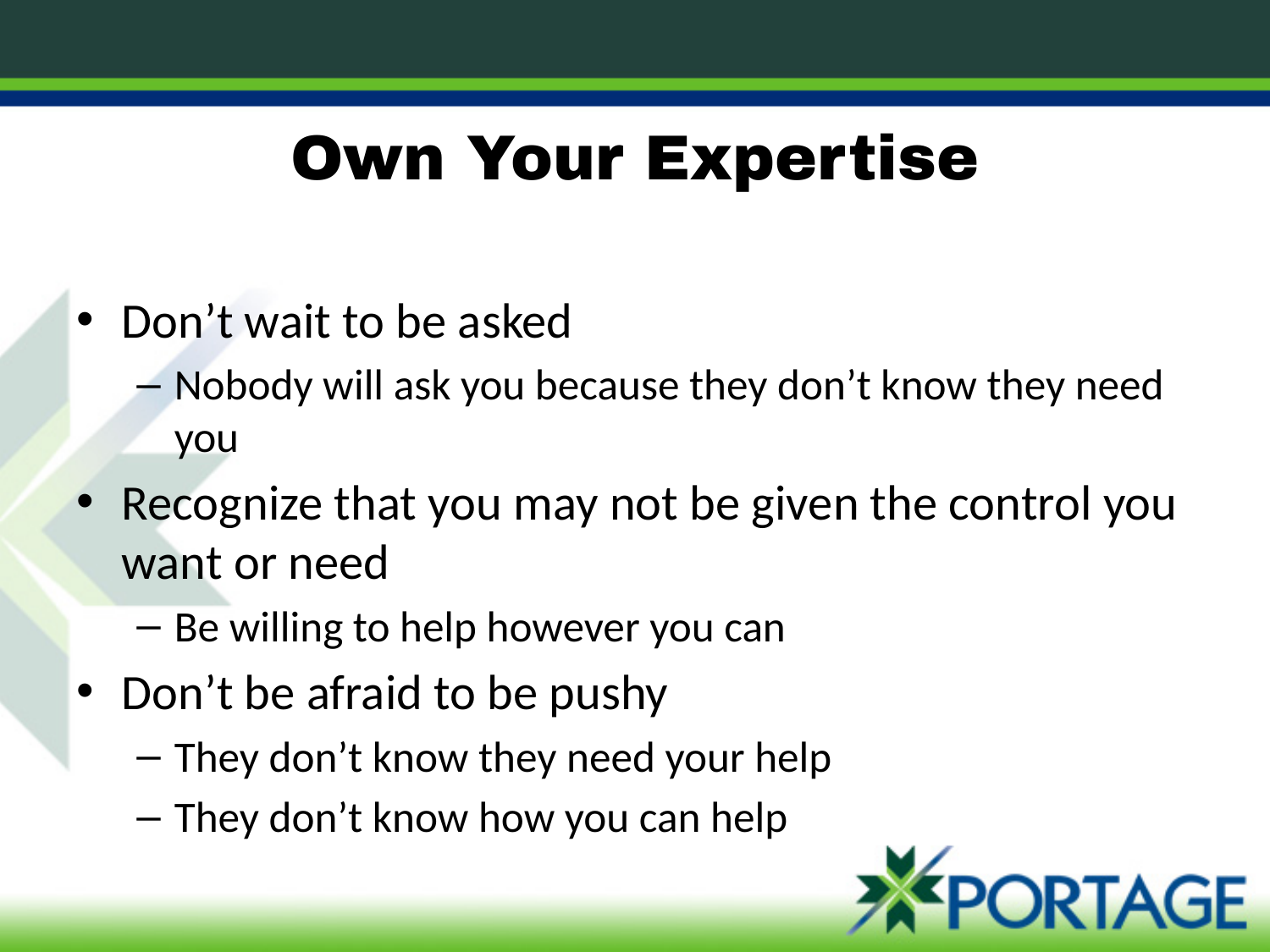

# Own Your Expertise
Don’t wait to be asked
Nobody will ask you because they don’t know they need you
Recognize that you may not be given the control you want or need
Be willing to help however you can
Don’t be afraid to be pushy
They don’t know they need your help
They don’t know how you can help